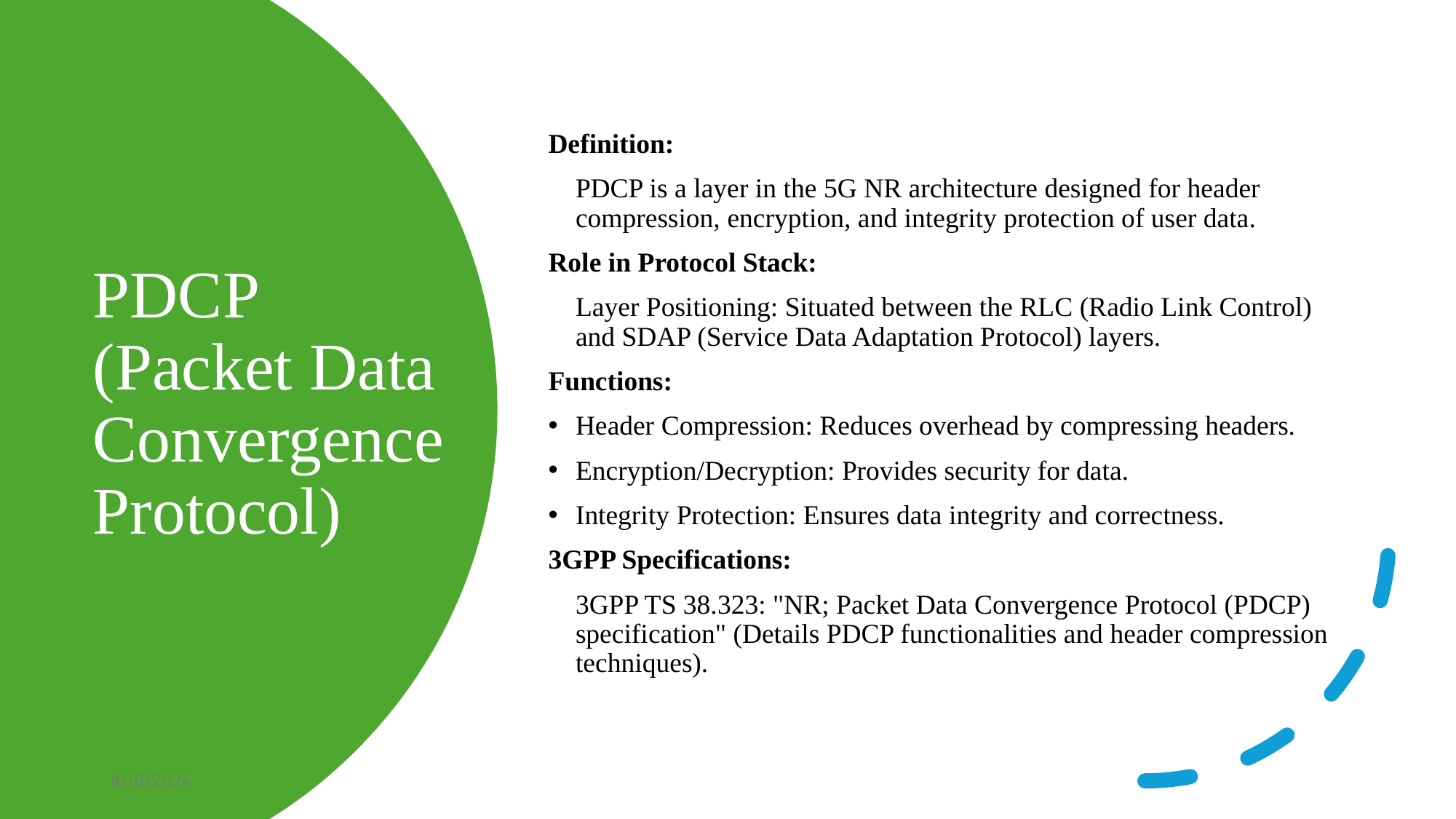

Definition:
	PDCP is a layer in the 5G NR architecture designed for header compression, encryption, and integrity protection of user data.
Role in Protocol Stack:
	Layer Positioning: Situated between the RLC (Radio Link Control) and SDAP (Service Data Adaptation Protocol) layers.
Functions:
Header Compression: Reduces overhead by compressing headers.
Encryption/Decryption: Provides security for data.
Integrity Protection: Ensures data integrity and correctness.
3GPP Specifications:
	3GPP TS 38.323: "NR; Packet Data Convergence Protocol (PDCP) specification" (Details PDCP functionalities and header compression techniques).
# PDCP (Packet Data Convergence Protocol)

8/10/2024
©Wipro- All Rights reserved
6